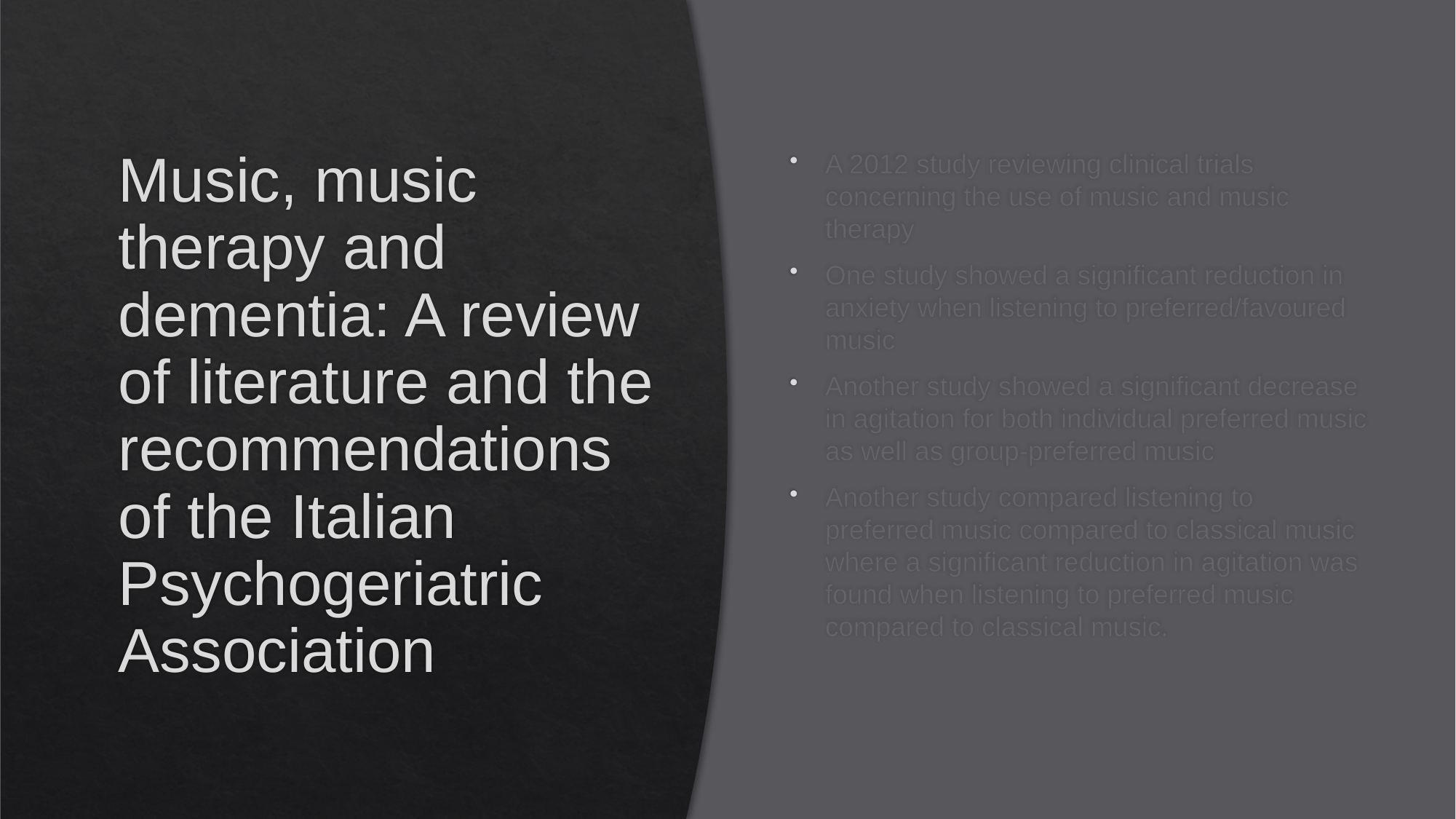

# Music, music therapy and dementia: A review of literature and the recommendations of the Italian Psychogeriatric Association
A 2012 study reviewing clinical trials concerning the use of music and music therapy
One study showed a significant reduction in anxiety when listening to preferred/favoured music
Another study showed a significant decrease in agitation for both individual preferred music as well as group-preferred music
Another study compared listening to preferred music compared to classical music where a significant reduction in agitation was found when listening to preferred music compared to classical music.